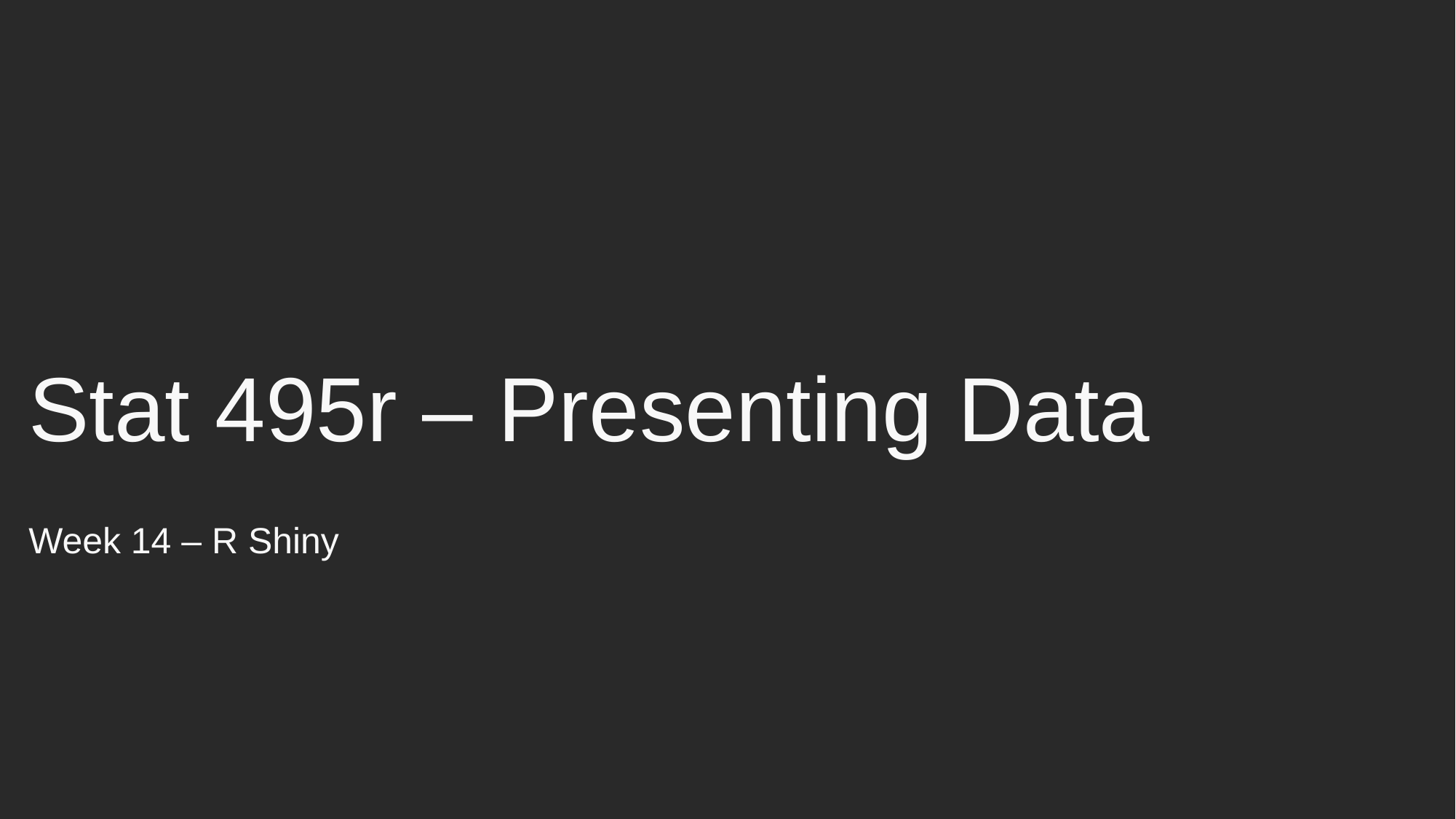

# Stat 495r – Presenting Data
Week 14 – R Shiny